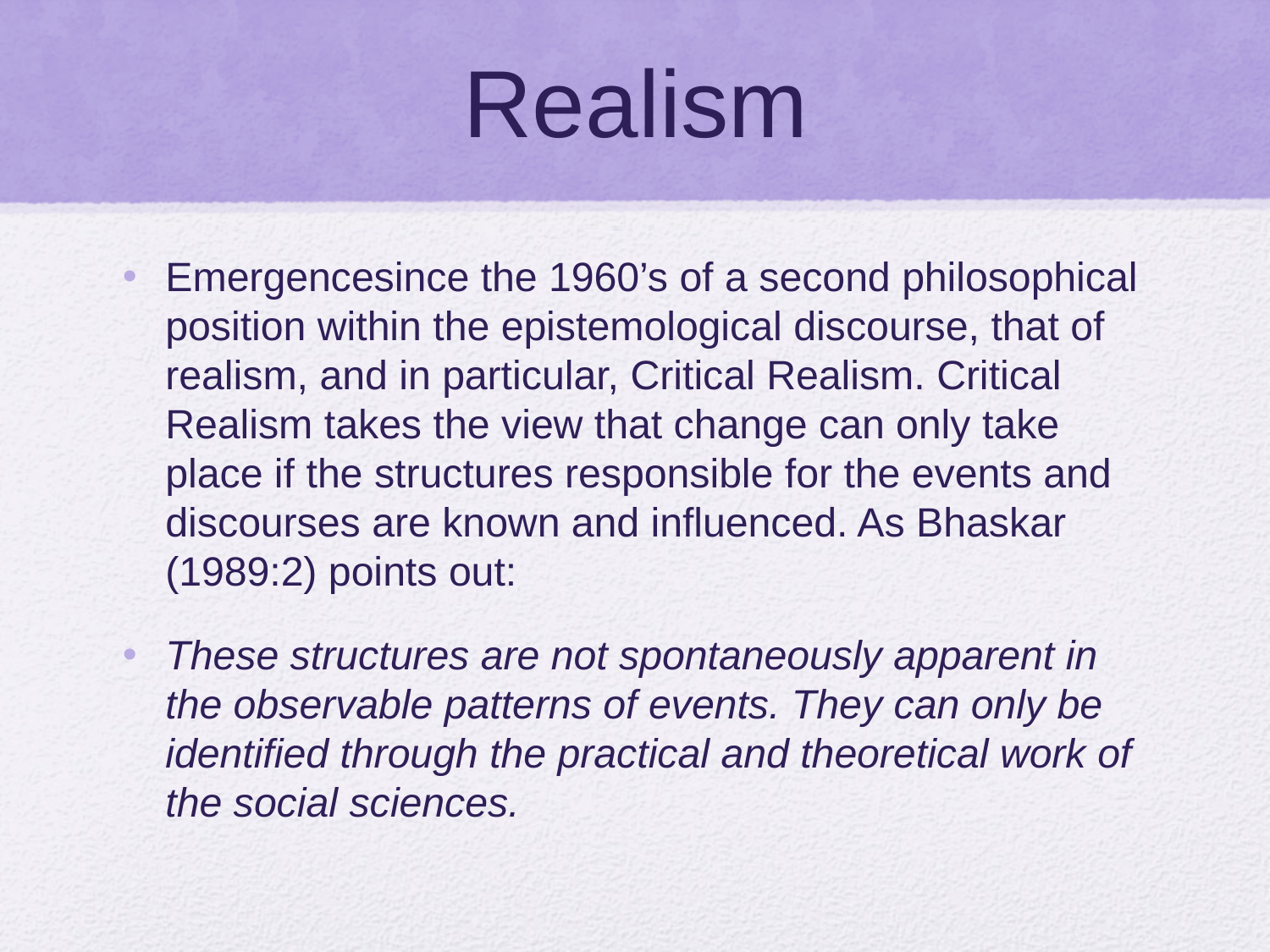

# Realism
Emergencesince the 1960’s of a second philosophical position within the epistemological discourse, that of realism, and in particular, Critical Realism. Critical Realism takes the view that change can only take place if the structures responsible for the events and discourses are known and influenced. As Bhaskar (1989:2) points out:
These structures are not spontaneously apparent in the observable patterns of events. They can only be identified through the practical and theoretical work of the social sciences.